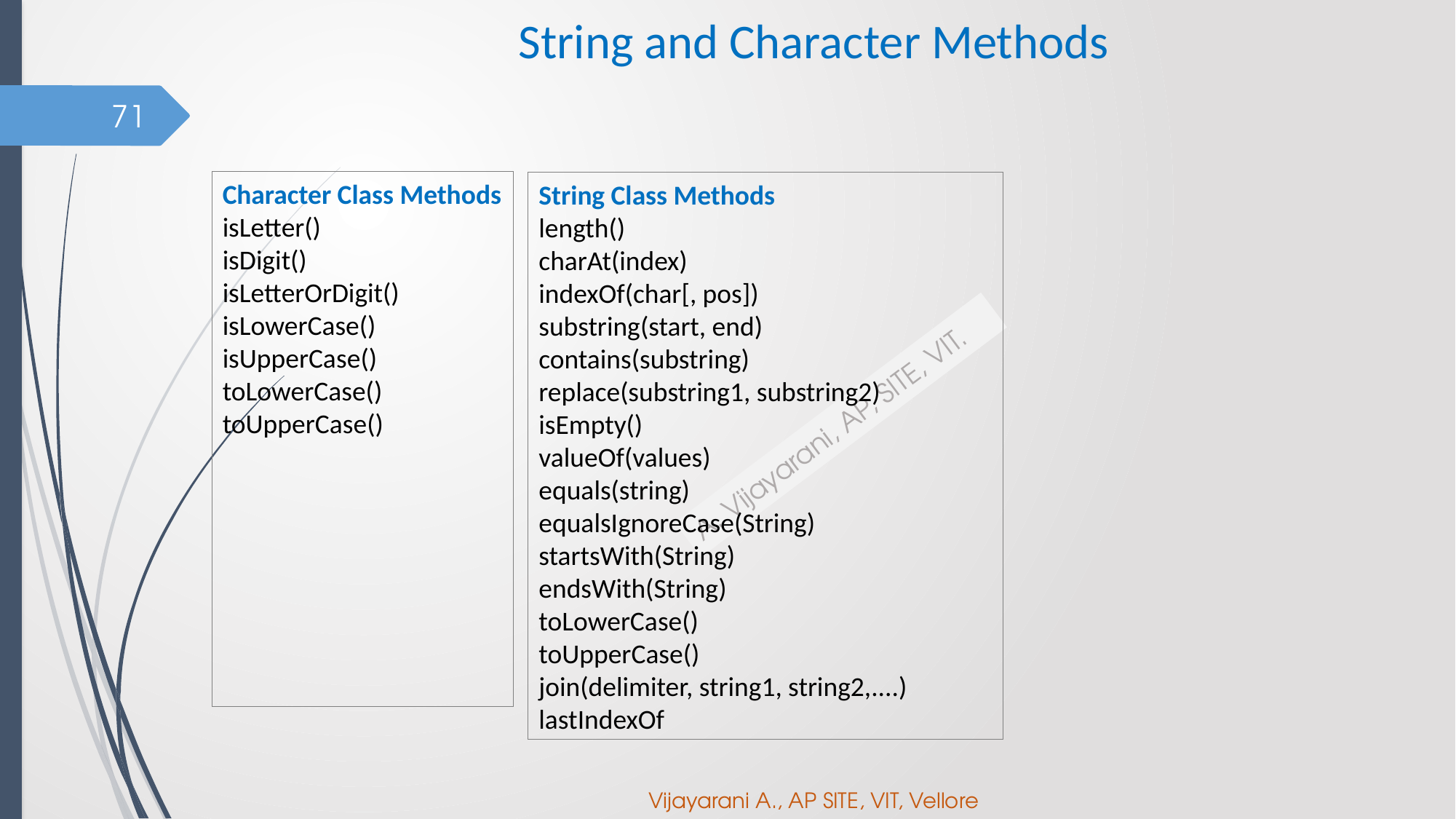

# String and Character Methods
71
Character Class Methods
isLetter()
isDigit()
isLetterOrDigit()
isLowerCase()
isUpperCase()
toLowerCase()
toUpperCase()

String Class Methods
length()
charAt(index)
indexOf(char[, pos])
substring(start, end)
contains(substring)
replace(substring1, substring2)
isEmpty()
valueOf(values)
equals(string)
equalsIgnoreCase(String)
startsWith(String)
endsWith(String)
toLowerCase()
toUpperCase()
join(delimiter, string1, string2,....)
lastIndexOf
Vijayarani A., AP SITE, VIT, Vellore